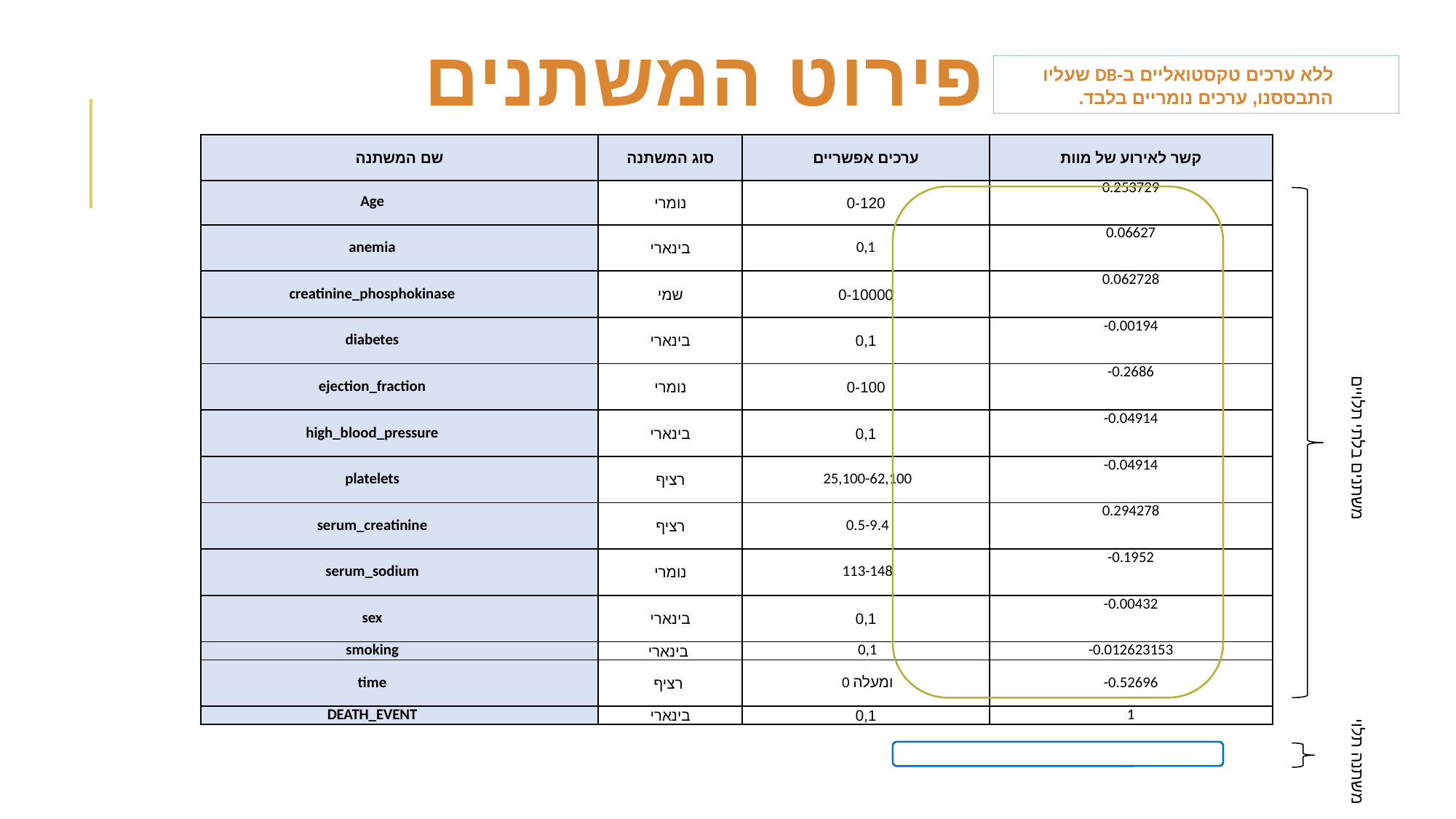

# פירוט המשתנים
ללא ערכים טקסטואליים ב-DB שעליו התבססנו, ערכים נומריים בלבד.
| שם המשתנה | סוג המשתנה | ערכים אפשריים | קשר לאירוע של מוות |
| --- | --- | --- | --- |
| Age | נומרי | 0-120 | 0.253729 |
| anemia | בינארי | 0,1 | 0.06627 |
| creatinine\_phosphokinase | שמי | 0-10000 | 0.062728 |
| diabetes | בינארי | 0,1 | -0.00194 |
| ejection\_fraction | נומרי | 0-100 | -0.2686 |
| high\_blood\_pressure | בינארי | 0,1 | -0.04914 |
| platelets | רציף | 25,100-62,100 | -0.04914 |
| serum\_creatinine | רציף | 0.5-9.4 | 0.294278 |
| serum\_sodium | נומרי | 113-148 | -0.1952 |
| sex | בינארי | 0,1 | -0.00432 |
| smoking | בינארי | 0,1 | -0.012623153 |
| time | רציף | 0 ומעלה | -0.52696 |
| DEATH\_EVENT | בינארי | 0,1 | 1 |

משתנים בלתי תלויים
משתנה תלוי